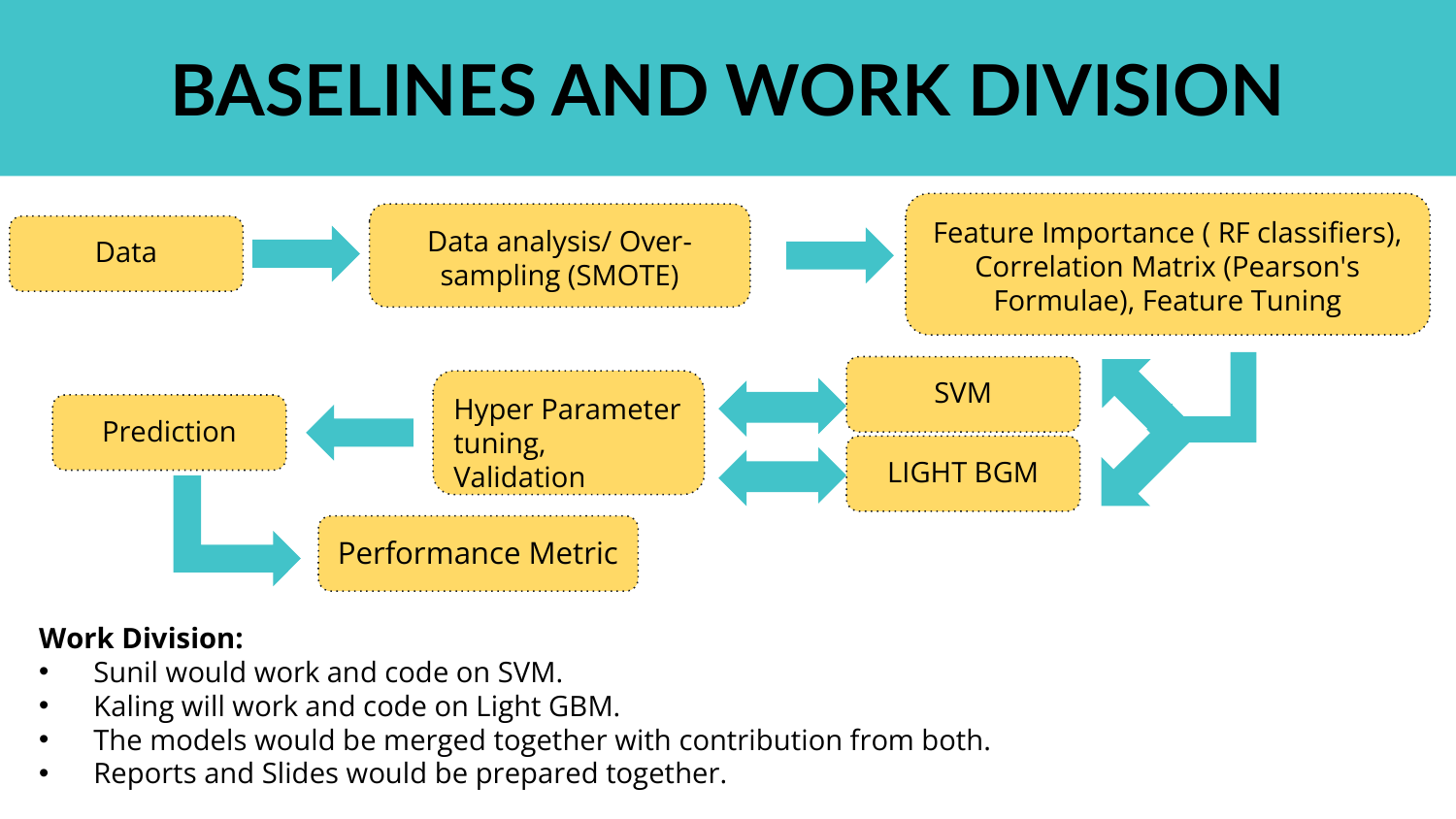

# BASELINES AND WORK DIVISION
‌Feature Importance ( RF classifiers), Correlation Matrix (Pearson's Formulae), Feature Tuning

‌Data analysis/ Over-sampling (SMOTE)

‌Data

SVM

‌Hyper Parameter tuning, Validation

‌Prediction

LIGHT BGM

Performance Metric

Work Division:
Sunil would work and code on SVM.
Kaling will work and code on Light GBM.
The models would be merged together with contribution from both.
Reports and Slides would be prepared together.